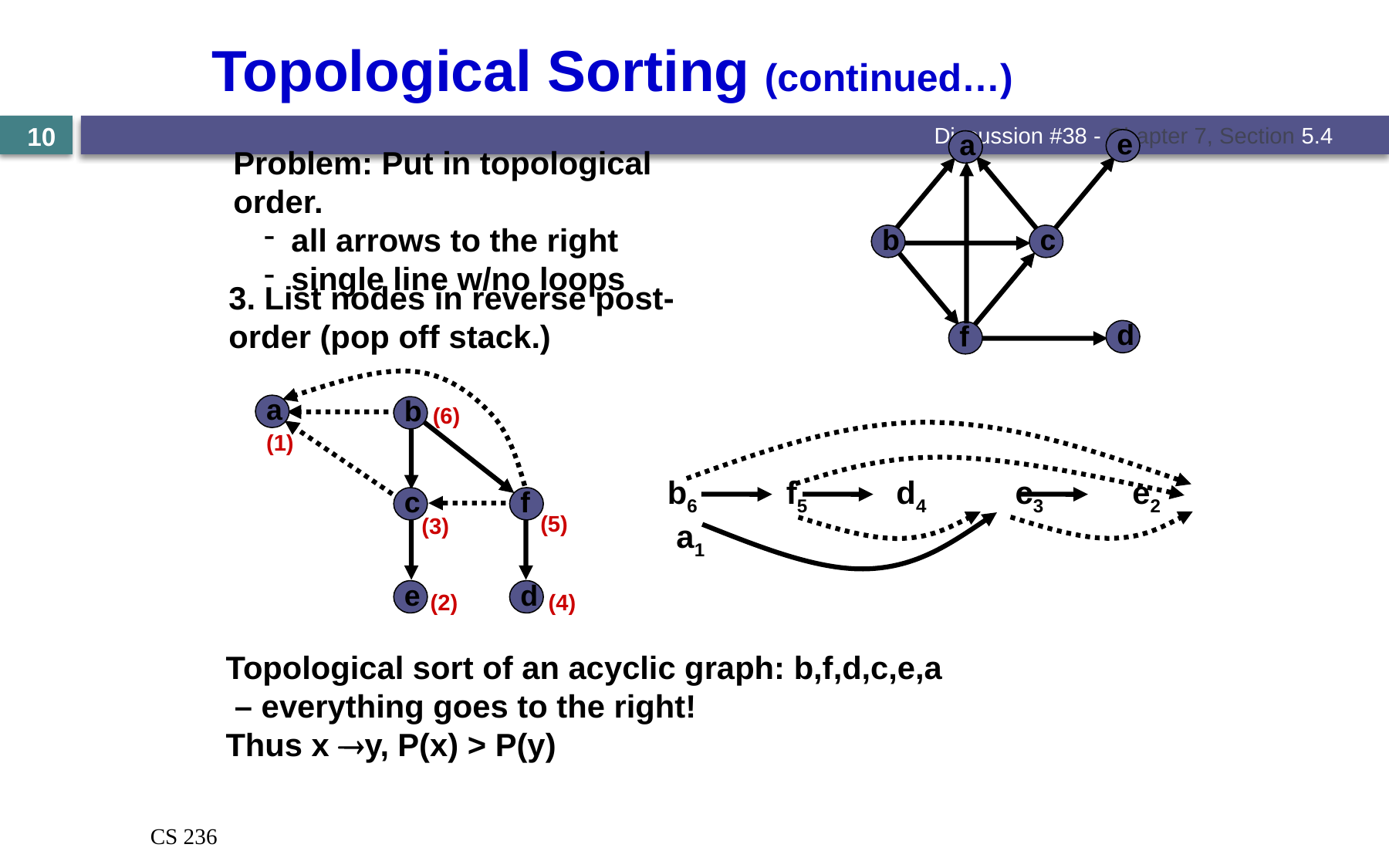

# Topological Sorting (continued…)
Discussion #38 - Chapter 7, Section 5.4
10
e

a

b

c

d

f

Problem: Put in topological order.
all arrows to the right
single line w/no loops
3. List nodes in reverse post-order (pop off stack.)

a

b

c

f

e

d

(6)
(1)
(5)
(3)
(2)
(4)

b6          f5          d4          c3          e2          a1

Topological sort of an acyclic graph: b,f,d,c,e,a
 – everything goes to the right!
Thus x →y, P(x) > P(y)
CS 236